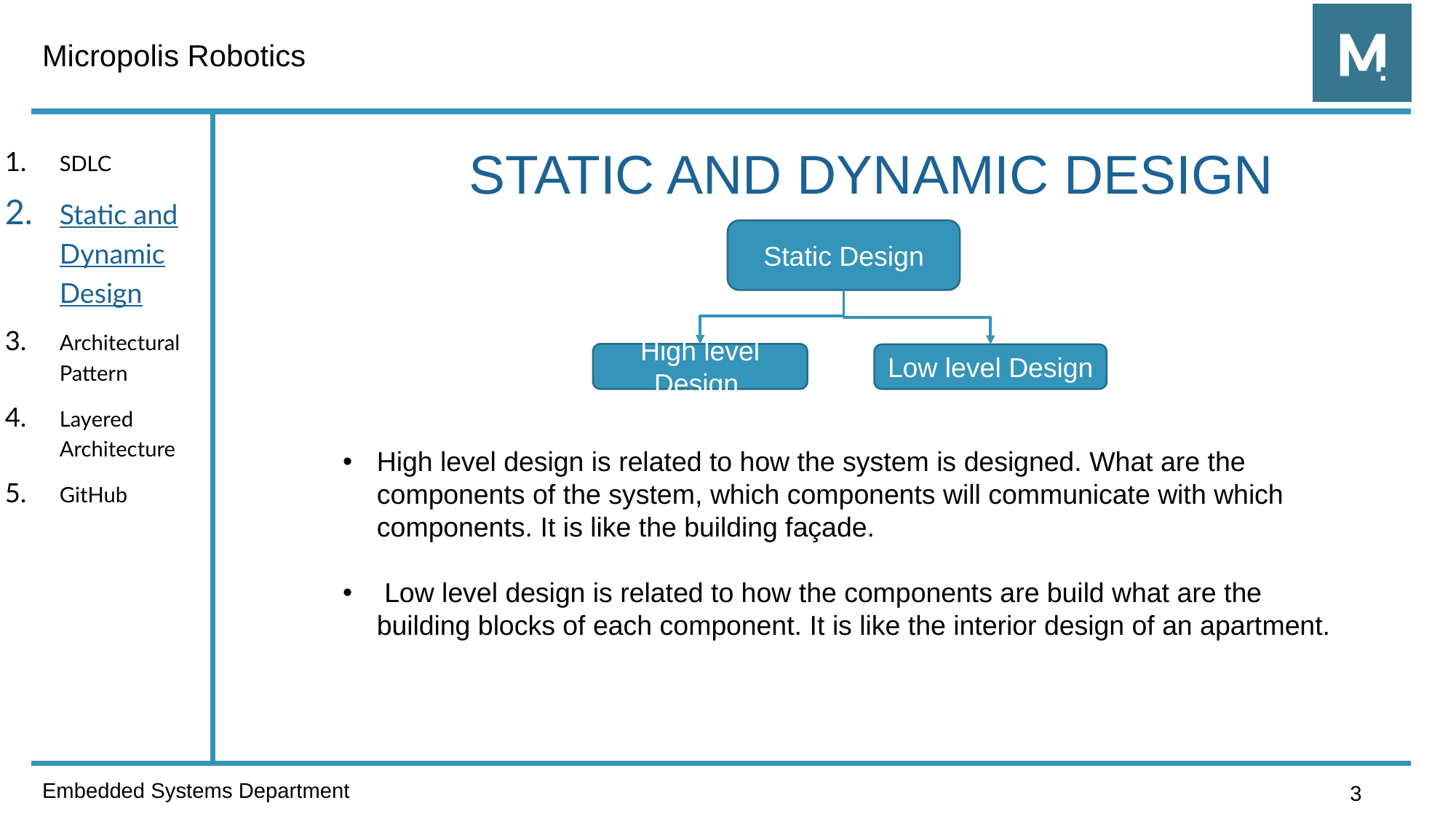

# Static and Dynamic design
SDLC
Static and Dynamic Design
Architectural Pattern
Layered Architecture
GitHub

Static Design
High level Design
Low level Design
High level design is related to how the system is designed. What are the components of the system, which components will communicate with which components. It is like the building façade.

 Low level design is related to how the components are build what are the building blocks of each component. It is like the interior design of an apartment.